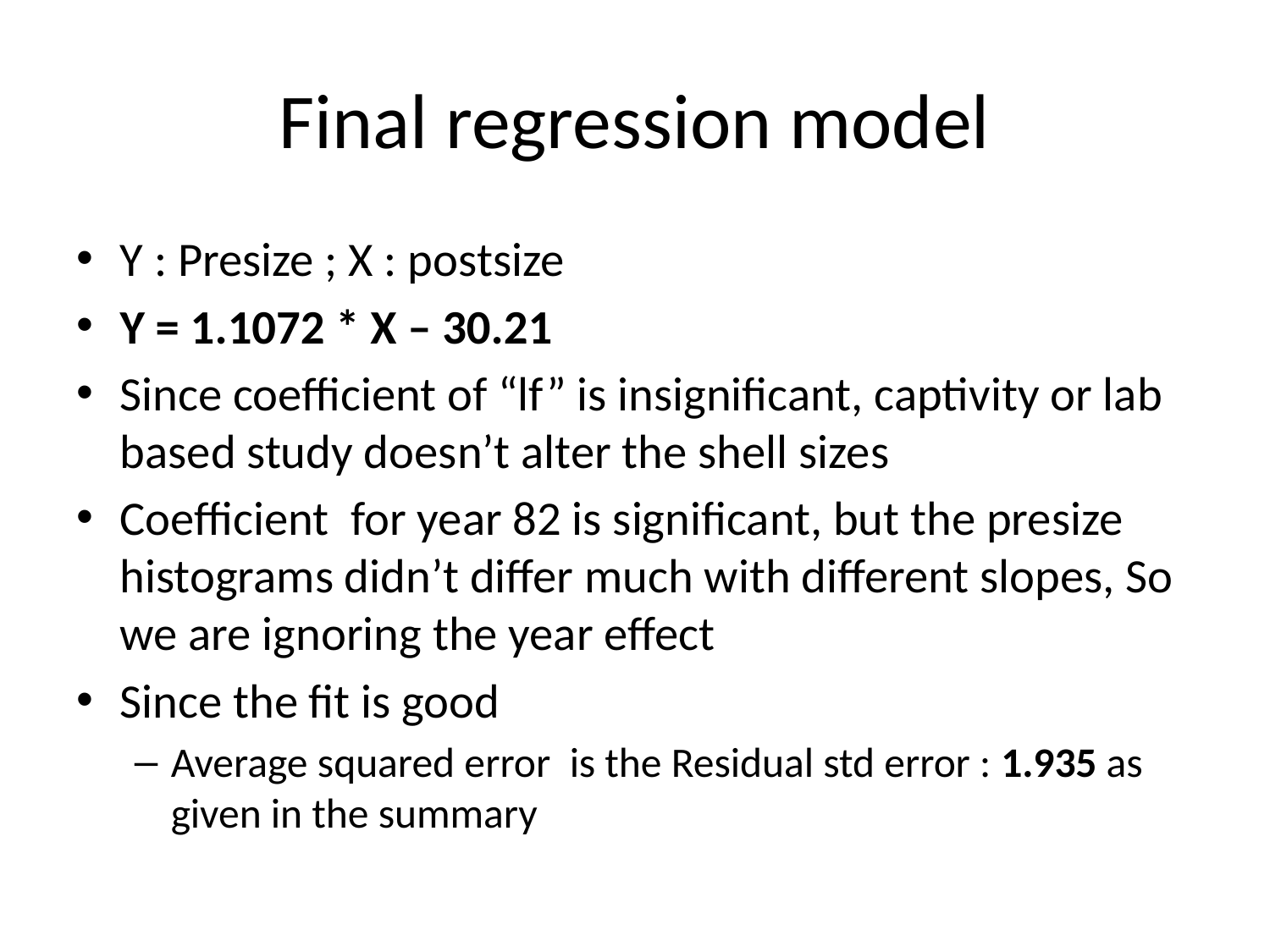

# Final regression model
Y : Presize ; X : postsize
Y = 1.1072 * X – 30.21
Since coefficient of “lf” is insignificant, captivity or lab based study doesn’t alter the shell sizes
Coefficient  for year 82 is significant, but the presize histograms didn’t differ much with different slopes, So we are ignoring the year effect
Since the fit is good
Average squared error  is the Residual std error : 1.935 as given in the summary